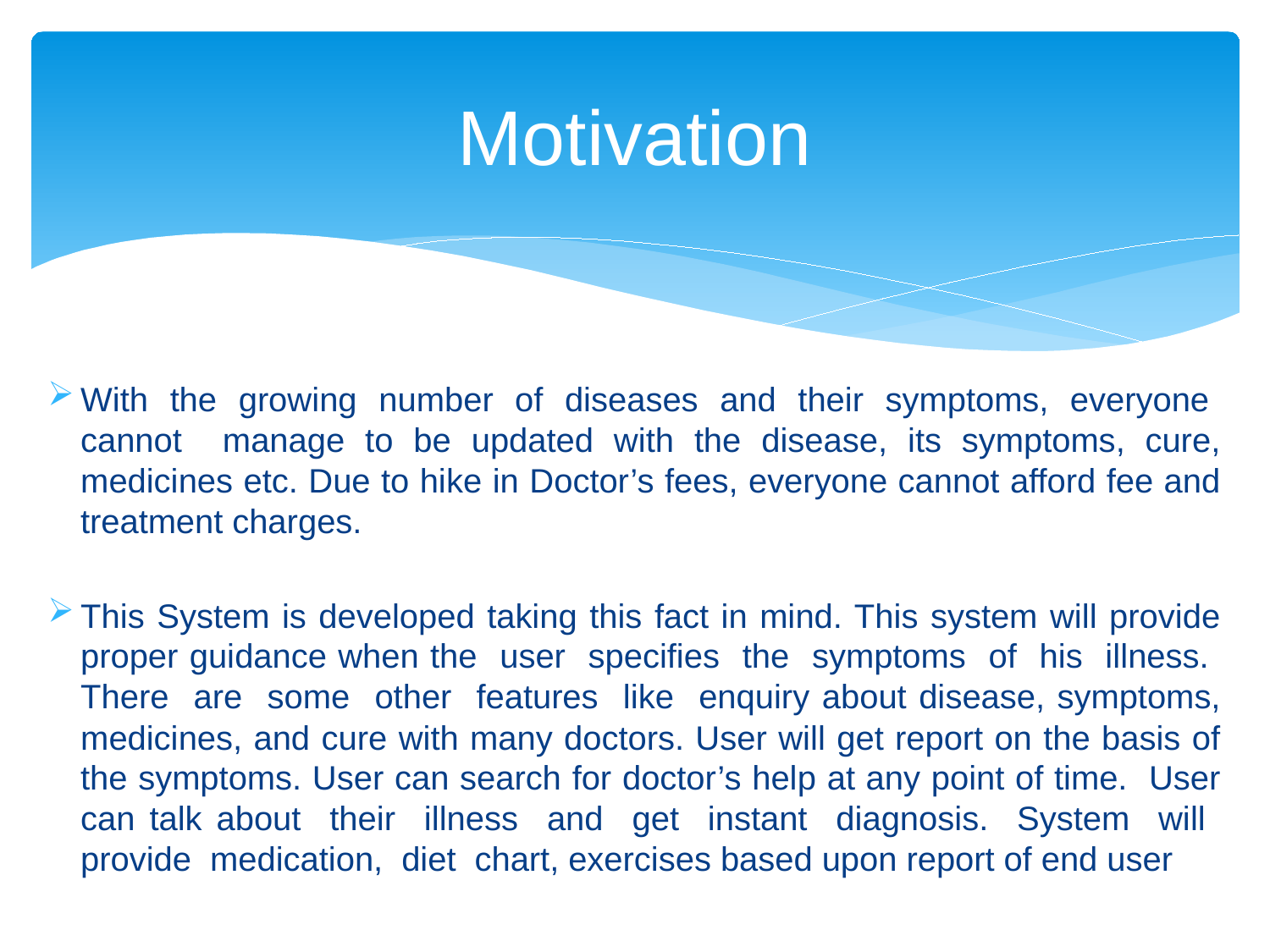

# Motivation
With  the  growing  number  of  diseases  and  their  symptoms,  everyone  cannot  manage to be updated with the disease, its symptoms, cure, medicines etc. Due to hike in Doctor’s fees, everyone cannot afford fee and treatment charges.

This System is developed taking this fact in mind. This system will provide proper guidance when the  user  specifies  the  symptoms  of  his  illness.  There  are  some  other  features  like  enquiry about disease, symptoms, medicines, and cure with many doctors. User will get report on the basis of the symptoms. User can search for doctor’s help at any point of time.  User can talk about  their  illness  and  get  instant  diagnosis.  System  will  provide  medication,  diet  chart, exercises based upon report of end user